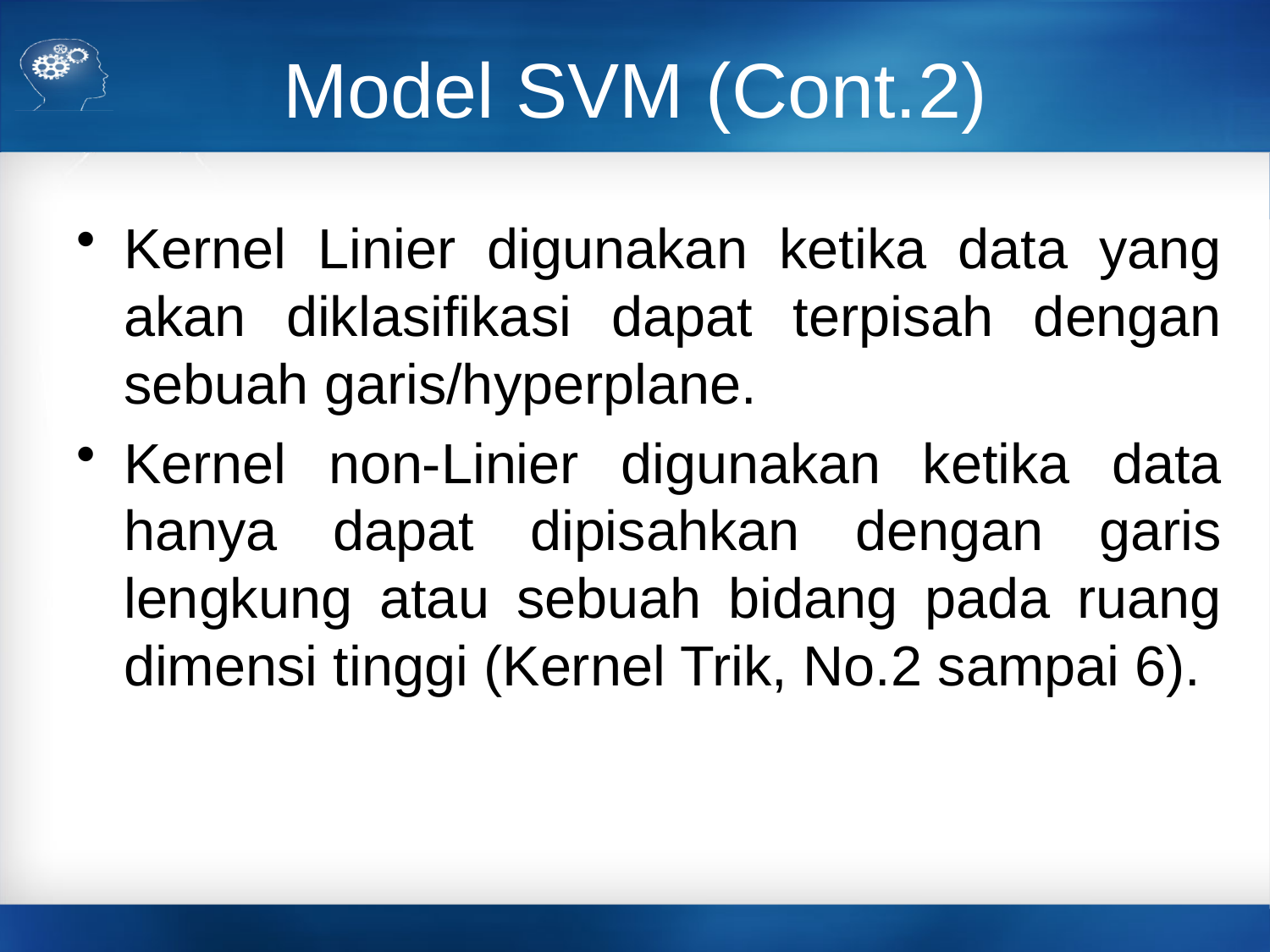

# Model SVM (Cont.2)
Kernel Linier digunakan ketika data yang akan diklasifikasi dapat terpisah dengan sebuah garis/hyperplane.
Kernel non-Linier digunakan ketika data hanya dapat dipisahkan dengan garis lengkung atau sebuah bidang pada ruang dimensi tinggi (Kernel Trik, No.2 sampai 6).